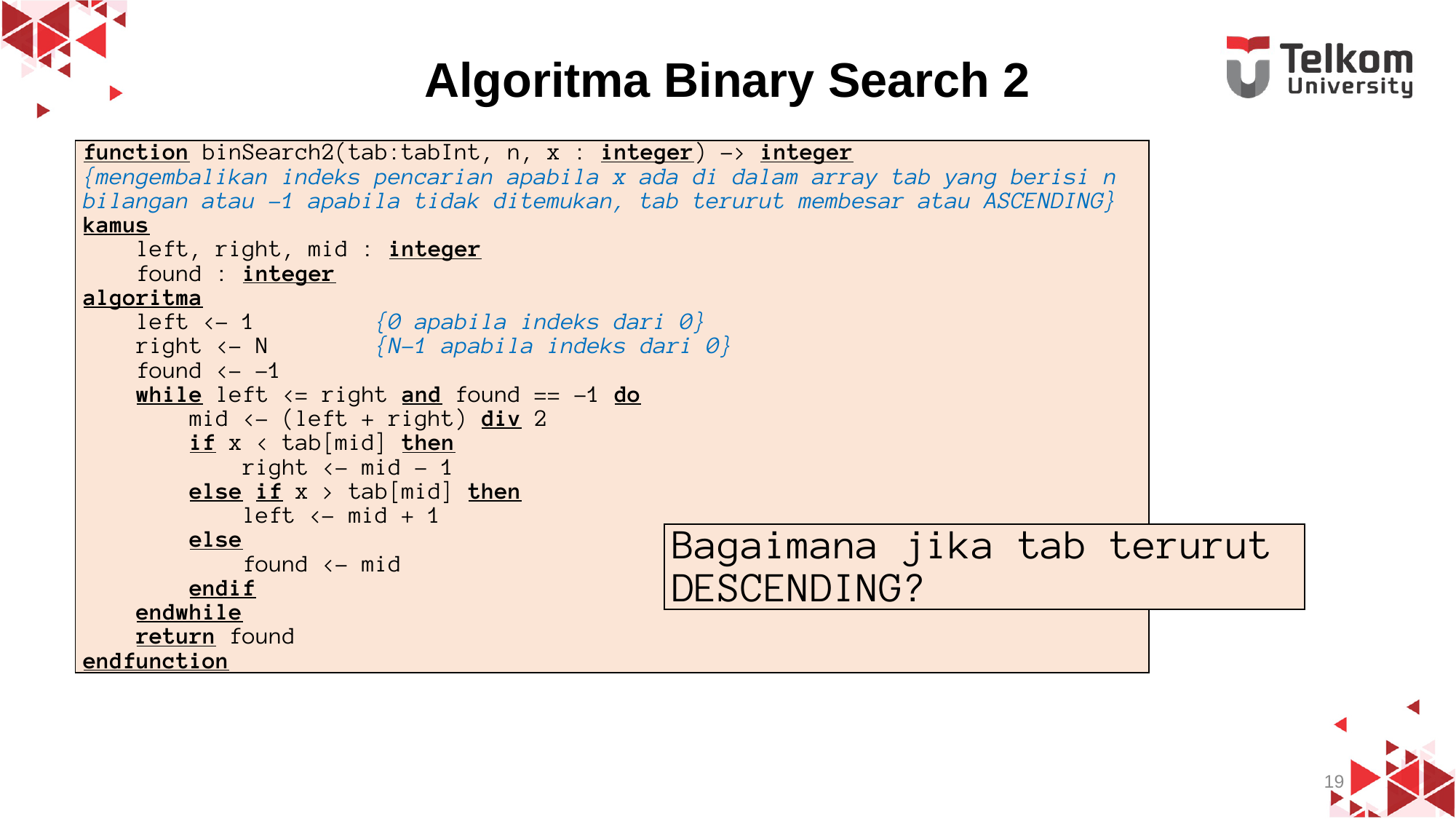

# Algoritma Binary Search 2
| function binSearch2(tab:tabInt, n, x : integer) -> integer {mengembalikan indeks pencarian apabila x ada di dalam array tab yang berisi n bilangan atau -1 apabila tidak ditemukan, tab terurut membesar atau ASCENDING} kamus left, right, mid : integer found : integer algoritma left <- 1 {0 apabila indeks dari 0} right <- N {N-1 apabila indeks dari 0} found <- -1 while left <= right and found == -1 do mid <- (left + right) div 2 if x < tab[mid] then right <- mid - 1 else if x > tab[mid] then left <- mid + 1 else found <- mid endif endwhile return found endfunction |
| --- |
| Bagaimana jika tab terurut DESCENDING? |
| --- |
19